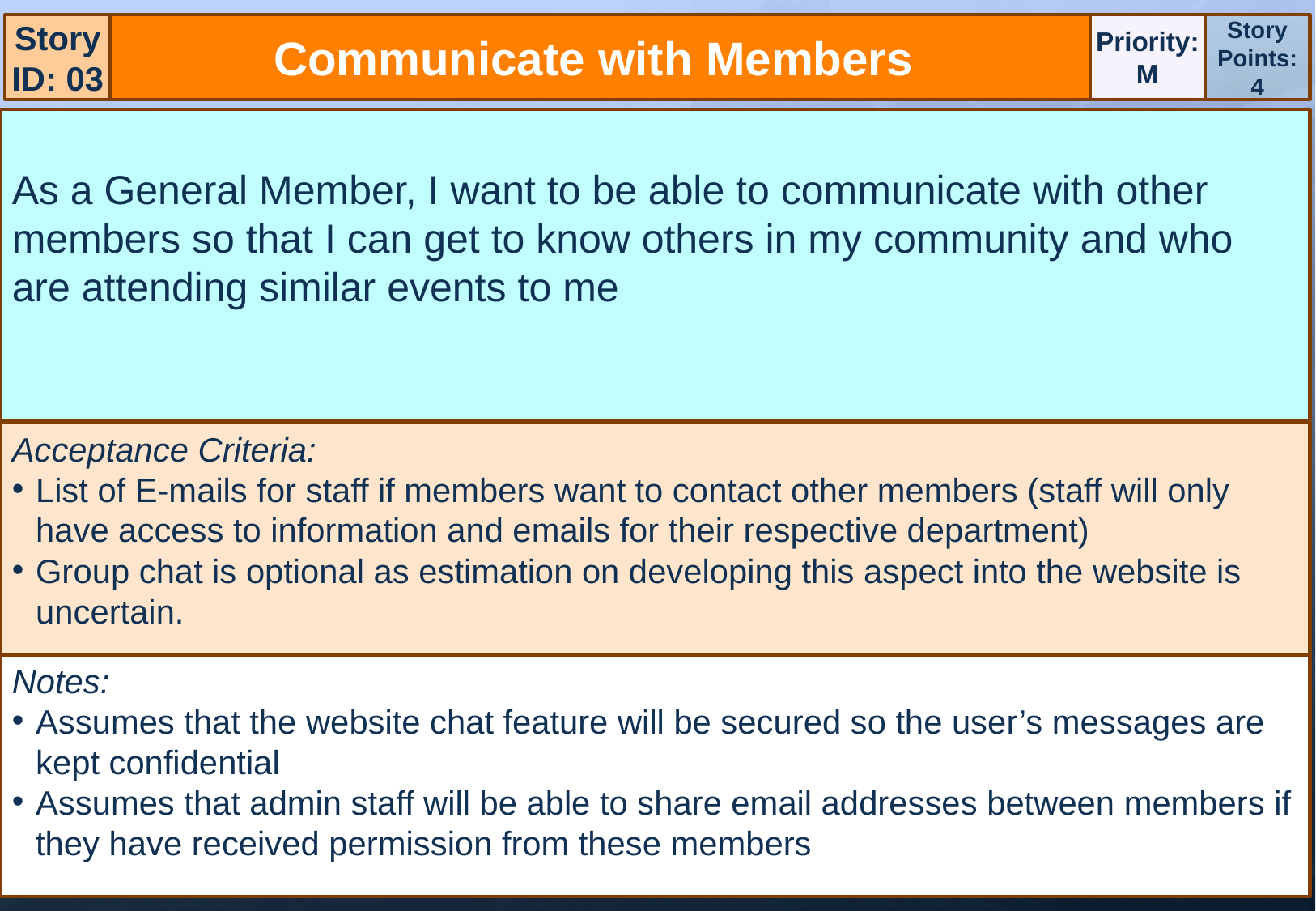

Story ID: 03
Communicate with Members
Priority:
M
Story Points:
4

As a General Member, I want to be able to communicate with other members so that I can get to know others in my community and who are attending similar events to me
Acceptance Criteria:
List of E-mails for staff if members want to contact other members (staff will only have access to information and emails for their respective department)
Group chat is optional as estimation on developing this aspect into the website is uncertain.
Notes:
Assumes that the website chat feature will be secured so the user’s messages are kept confidential
Assumes that admin staff will be able to share email addresses between members if they have received permission from these members